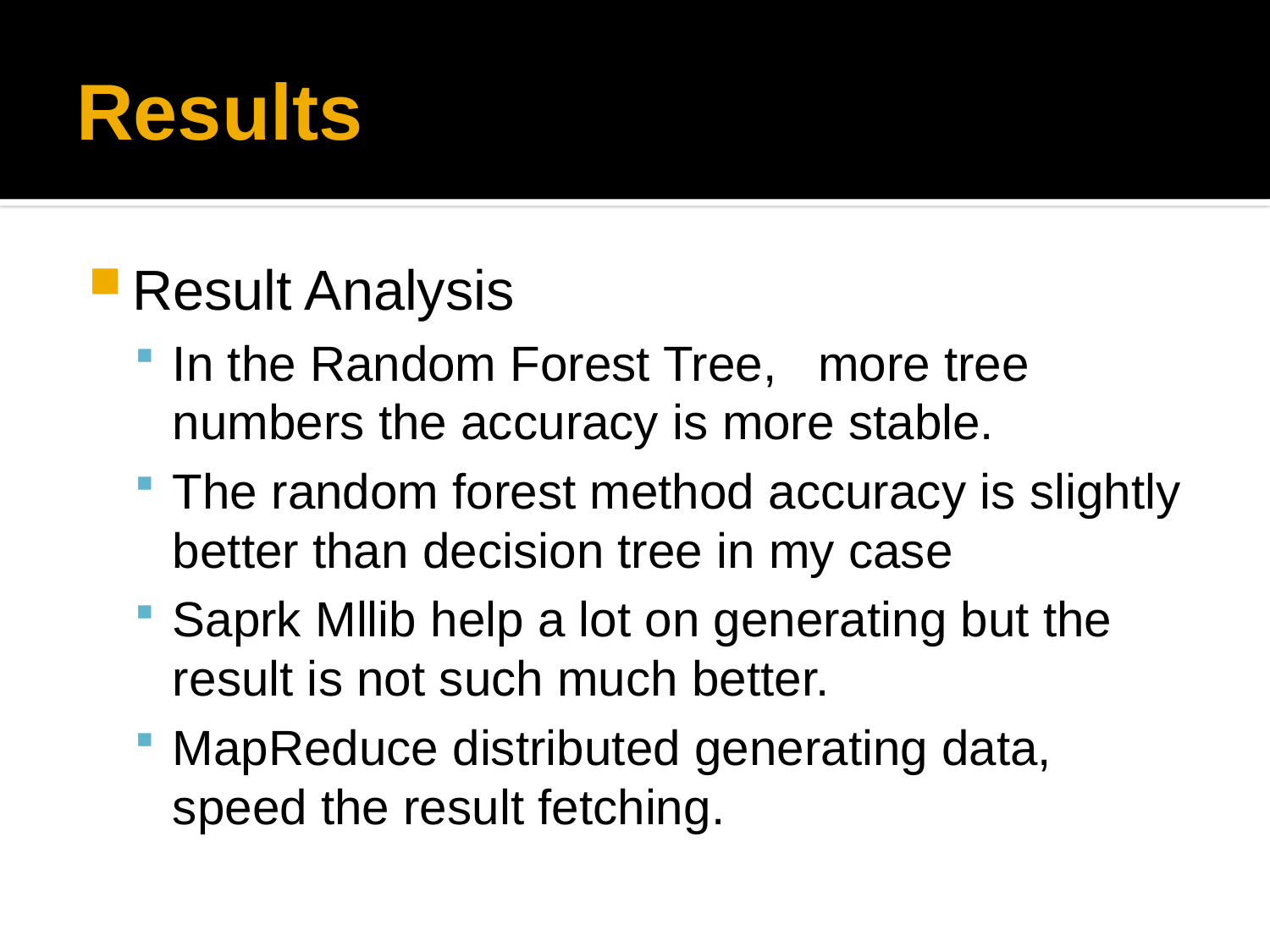

# Results
Result Analysis
In the Random Forest Tree,   more tree numbers the accuracy is more stable.
The random forest method accuracy is slightly better than decision tree in my case
Saprk Mllib help a lot on generating but the result is not such much better.
MapReduce distributed generating data, speed the result fetching.